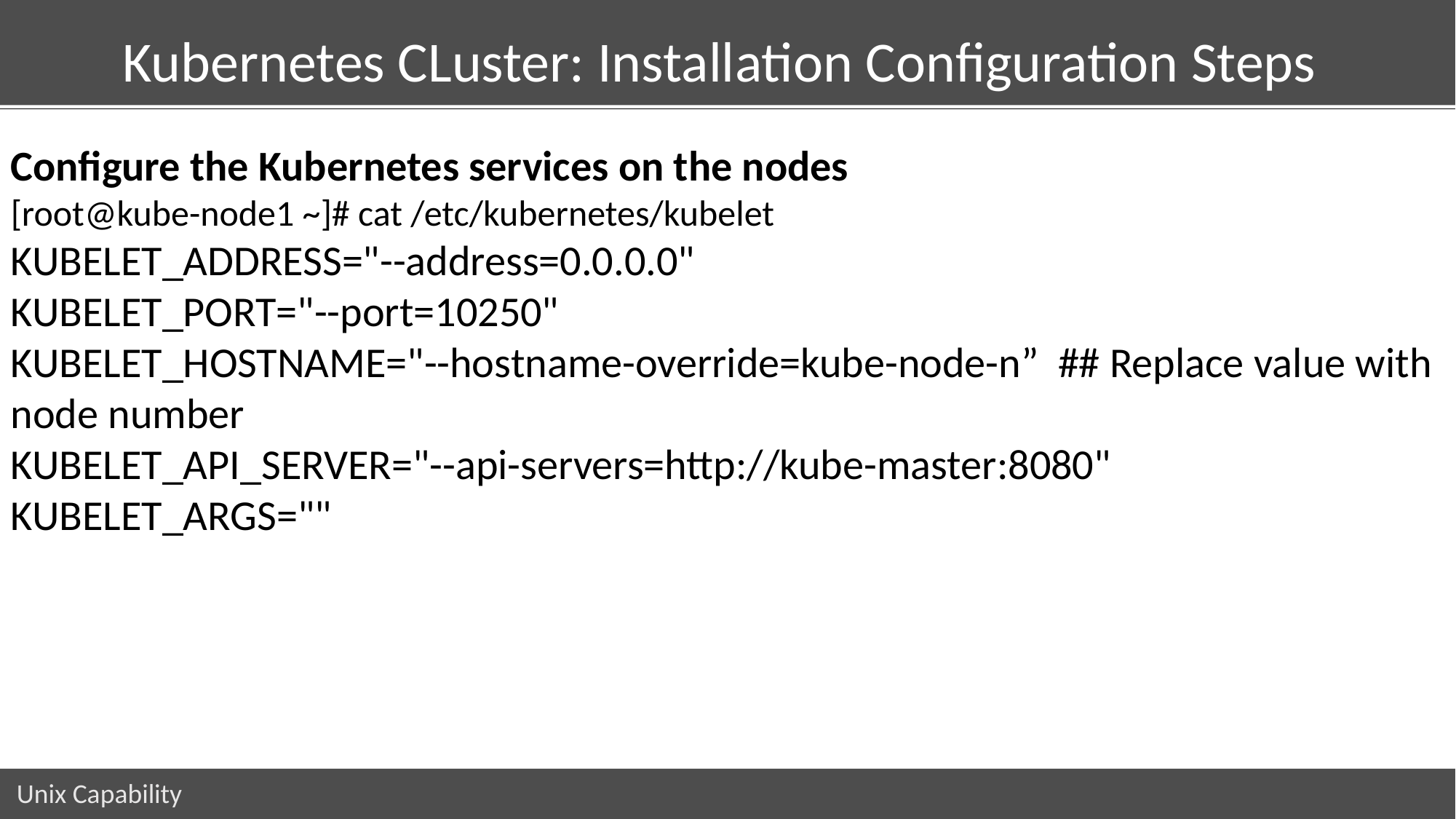

# Kubernetes CLuster: Installation Configuration Steps
Configure the Kubernetes services on the nodes
[root@kube-node1 ~]# cat /etc/kubernetes/kubelet
KUBELET_ADDRESS="--address=0.0.0.0"
KUBELET_PORT="--port=10250"
KUBELET_HOSTNAME="--hostname-override=kube-node-n”  ## Replace value with node number
KUBELET_API_SERVER="--api-servers=http://kube-master:8080"
KUBELET_ARGS=""